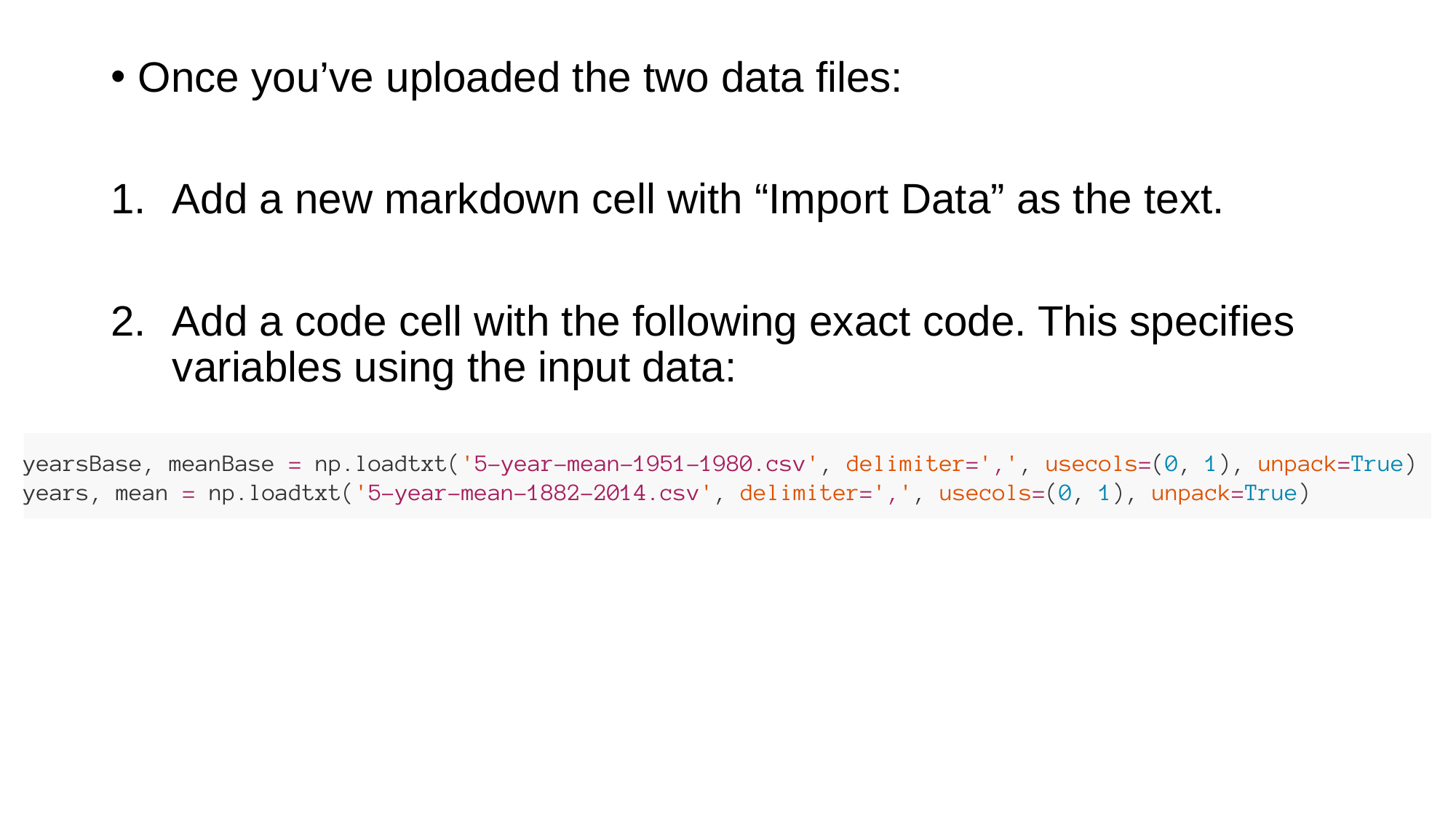

Once you’ve uploaded the two data files:

Add a new markdown cell with “Import Data” as the text.

Add a code cell with the following exact code. This specifies variables using the input data:

yearsBase, meanBase = np.loadtxt('5-year-mean-1951-1980.csv', delimiter=',', usecols=(0, 1), unpack=True)
years, mean = np.loadtxt('5-year-mean-1882-2014.csv', delimiter=',', usecols=(0, 1), unpack=True)